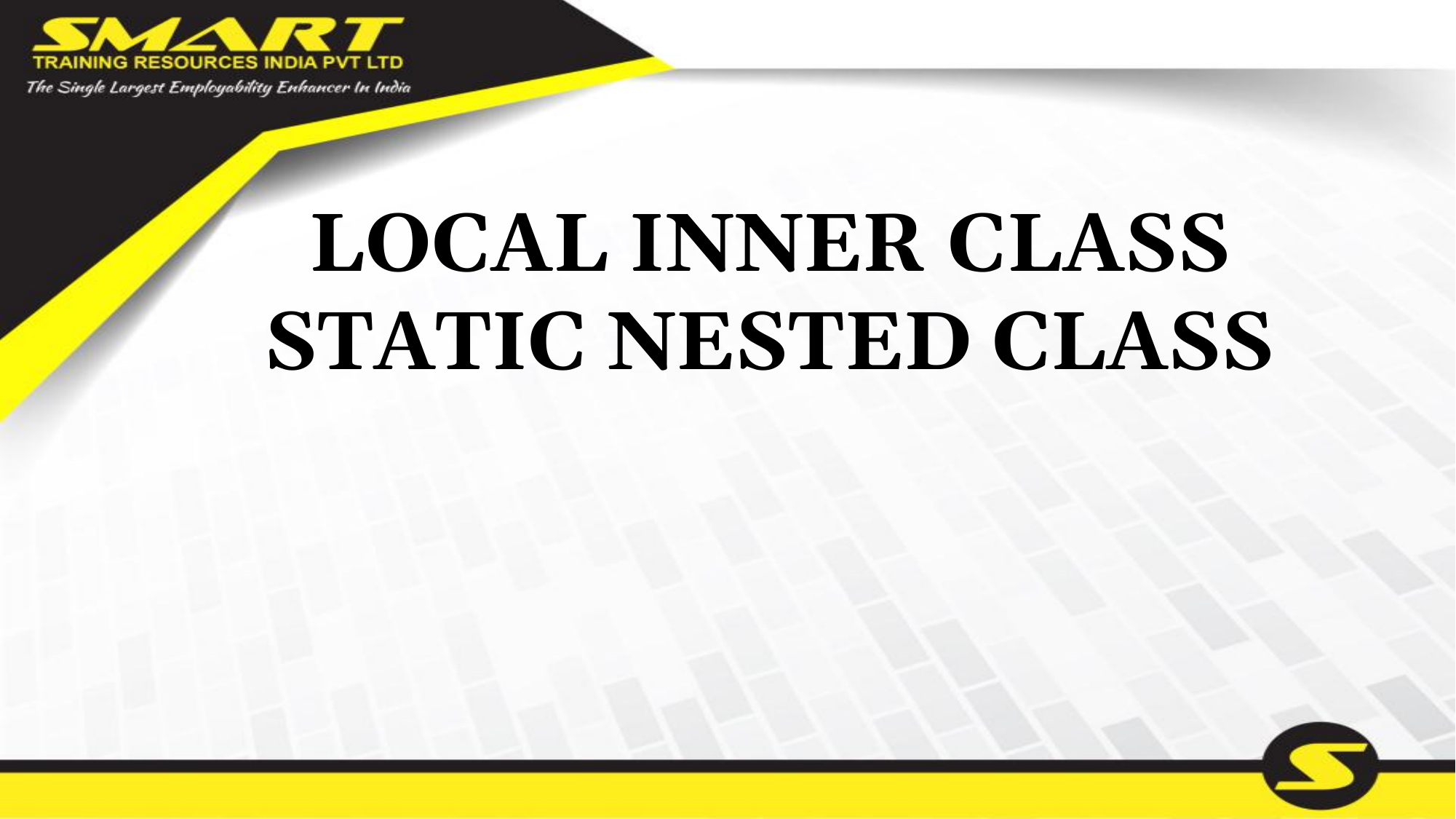

# LOCAL INNER CLASS STATIC NESTED CLASS